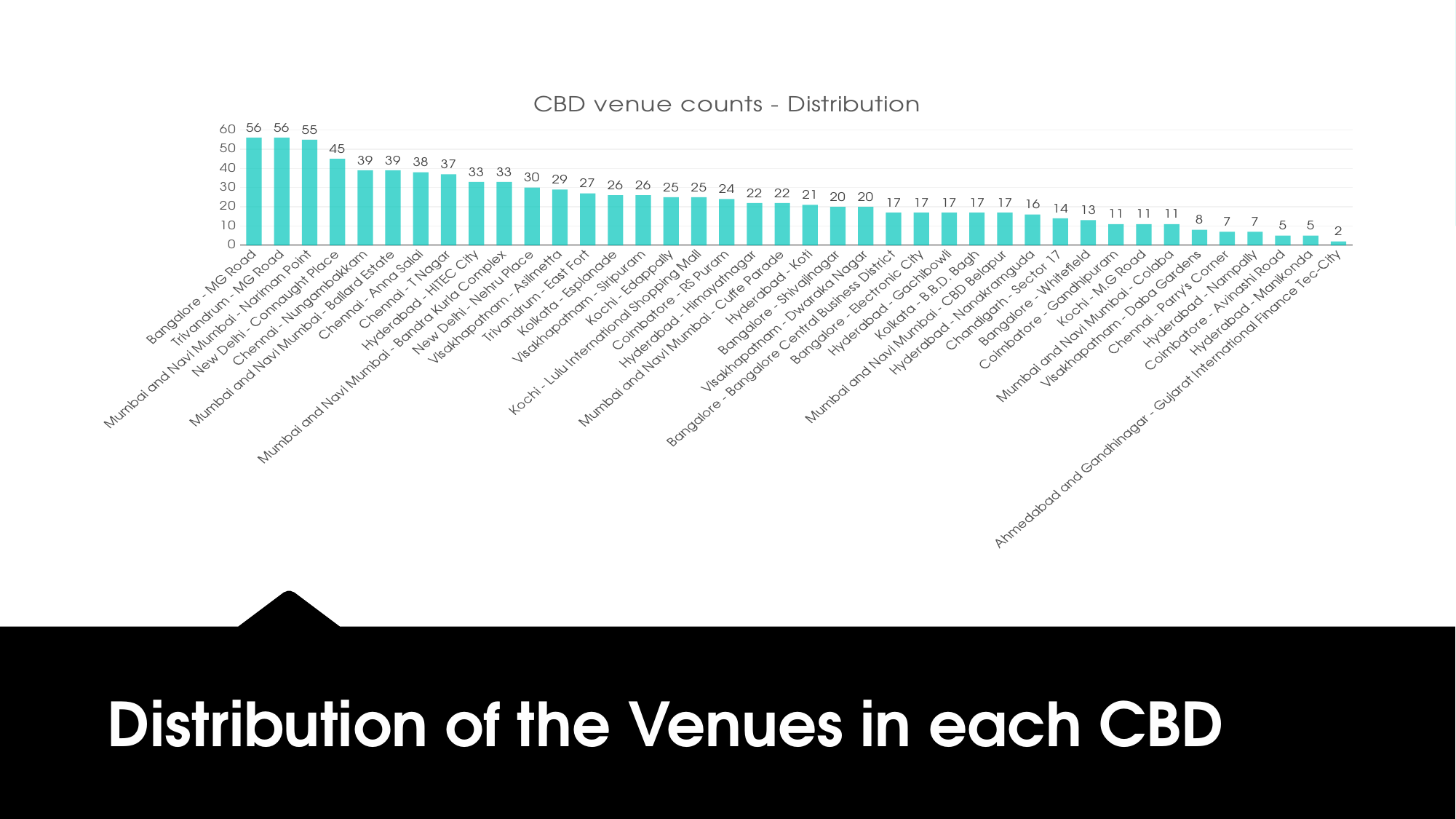

### Chart: CBD venue counts - Distribution

| Category |  |
|---|---|
| Bangalore - MG Road | 56.0 |
| Trivandrum - MG Road | 56.0 |
| Mumbai and Navi Mumbai - Nariman Point | 55.0 |
| New Delhi - Connaught Place | 45.0 |
| Chennai - Nungambakkam | 39.0 |
| Mumbai and Navi Mumbai - Ballard Estate | 39.0 |
| Chennai - Anna Salai | 38.0 |
| Chennai - T Nagar | 37.0 |
| Hyderabad - HITEC City | 33.0 |
| Mumbai and Navi Mumbai - Bandra Kurla Complex | 33.0 |
| New Delhi - Nehru Place | 30.0 |
| Visakhapatnam - Asilmetta | 29.0 |
| Trivandrum - East Fort | 27.0 |
| Kolkata - Esplanade | 26.0 |
| Visakhapatnam - Siripuram | 26.0 |
| Kochi - Edappally | 25.0 |
| Kochi - Lulu International Shopping Mall | 25.0 |
| Coimbatore - RS Puram | 24.0 |
| Hyderabad - Himayatnagar | 22.0 |
| Mumbai and Navi Mumbai - Cuffe Parade | 22.0 |
| Hyderabad - Koti | 21.0 |
| Bangalore - Shivajinagar | 20.0 |
| Visakhapatnam - Dwaraka Nagar | 20.0 |
| Bangalore - Bangalore Central Business District | 17.0 |
| Bangalore - Electronic City | 17.0 |
| Hyderabad - Gachibowli | 17.0 |
| Kolkata - B.B.D. Bagh | 17.0 |
| Mumbai and Navi Mumbai - CBD Belapur | 17.0 |
| Hyderabad - Nanakramguda | 16.0 |
| Chandigarh - Sector 17 | 14.0 |
| Bangalore - Whitefield | 13.0 |
| Coimbatore - Gandhipuram | 11.0 |
| Kochi - M.G Road | 11.0 |
| Mumbai and Navi Mumbai - Colaba | 11.0 |
| Visakhapatnam - Daba Gardens | 8.0 |
| Chennai - Parry's Corner | 7.0 |
| Hyderabad - Nampally | 7.0 |
| Coimbatore - Avinashi Road | 5.0 |
| Hyderabad - Manikonda | 5.0 |
| Ahmedabad and Gandhinagar - Gujarat International Finance Tec-City | 2.0 |
# Distribution of the Venues in each CBD